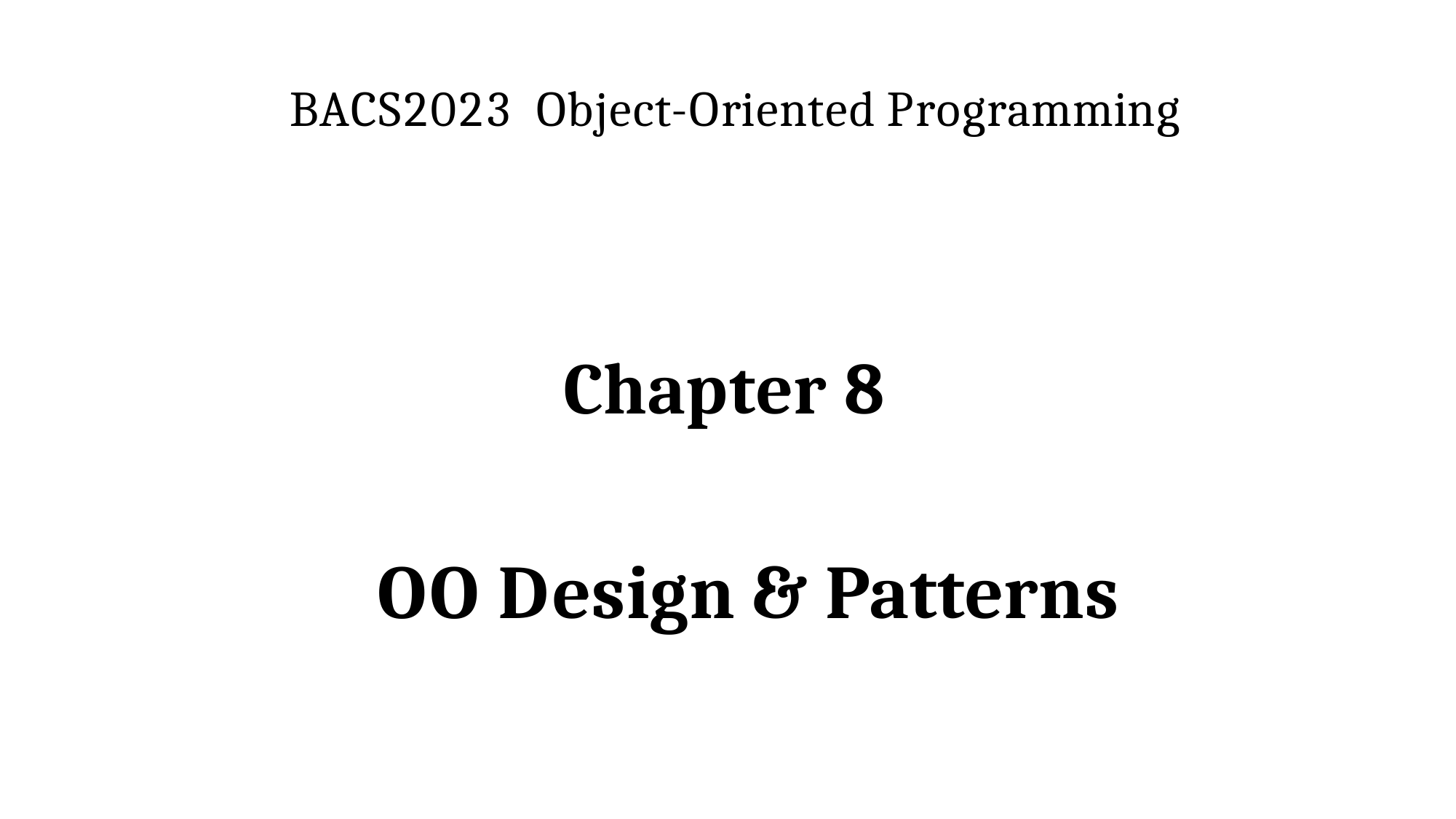

BACS2023  Object-Oriented Programming
Chapter 8

# OO Design & Patterns